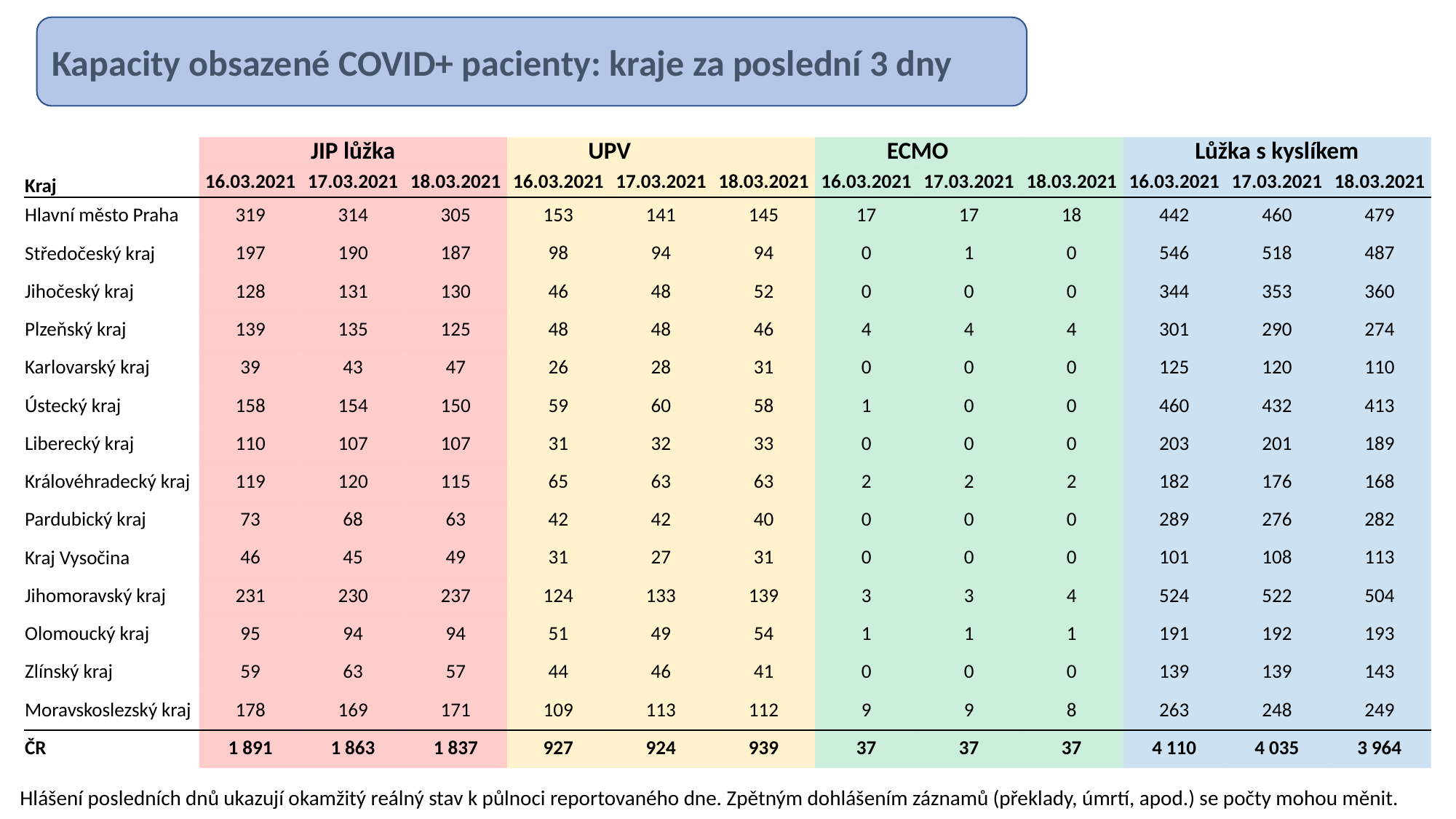

Kapacity obsazené COVID+ pacienty: kraje za poslední 3 dny
|  | JIP lůžka |  |  | UPV |  |  | ECMO |  |  | Lůžka s kyslíkem |  |  |
| --- | --- | --- | --- | --- | --- | --- | --- | --- | --- | --- | --- | --- |
| Kraj | 16.03.2021 | 17.03.2021 | 18.03.2021 | 16.03.2021 | 17.03.2021 | 18.03.2021 | 16.03.2021 | 17.03.2021 | 18.03.2021 | 16.03.2021 | 17.03.2021 | 18.03.2021 |
| Hlavní město Praha | 319 | 314 | 305 | 153 | 141 | 145 | 17 | 17 | 18 | 442 | 460 | 479 |
| Středočeský kraj | 197 | 190 | 187 | 98 | 94 | 94 | 0 | 1 | 0 | 546 | 518 | 487 |
| Jihočeský kraj | 128 | 131 | 130 | 46 | 48 | 52 | 0 | 0 | 0 | 344 | 353 | 360 |
| Plzeňský kraj | 139 | 135 | 125 | 48 | 48 | 46 | 4 | 4 | 4 | 301 | 290 | 274 |
| Karlovarský kraj | 39 | 43 | 47 | 26 | 28 | 31 | 0 | 0 | 0 | 125 | 120 | 110 |
| Ústecký kraj | 158 | 154 | 150 | 59 | 60 | 58 | 1 | 0 | 0 | 460 | 432 | 413 |
| Liberecký kraj | 110 | 107 | 107 | 31 | 32 | 33 | 0 | 0 | 0 | 203 | 201 | 189 |
| Královéhradecký kraj | 119 | 120 | 115 | 65 | 63 | 63 | 2 | 2 | 2 | 182 | 176 | 168 |
| Pardubický kraj | 73 | 68 | 63 | 42 | 42 | 40 | 0 | 0 | 0 | 289 | 276 | 282 |
| Kraj Vysočina | 46 | 45 | 49 | 31 | 27 | 31 | 0 | 0 | 0 | 101 | 108 | 113 |
| Jihomoravský kraj | 231 | 230 | 237 | 124 | 133 | 139 | 3 | 3 | 4 | 524 | 522 | 504 |
| Olomoucký kraj | 95 | 94 | 94 | 51 | 49 | 54 | 1 | 1 | 1 | 191 | 192 | 193 |
| Zlínský kraj | 59 | 63 | 57 | 44 | 46 | 41 | 0 | 0 | 0 | 139 | 139 | 143 |
| Moravskoslezský kraj | 178 | 169 | 171 | 109 | 113 | 112 | 9 | 9 | 8 | 263 | 248 | 249 |
| ČR | 1 891 | 1 863 | 1 837 | 927 | 924 | 939 | 37 | 37 | 37 | 4 110 | 4 035 | 3 964 |
Hlášení posledních dnů ukazují okamžitý reálný stav k půlnoci reportovaného dne. Zpětným dohlášením záznamů (překlady, úmrtí, apod.) se počty mohou měnit.